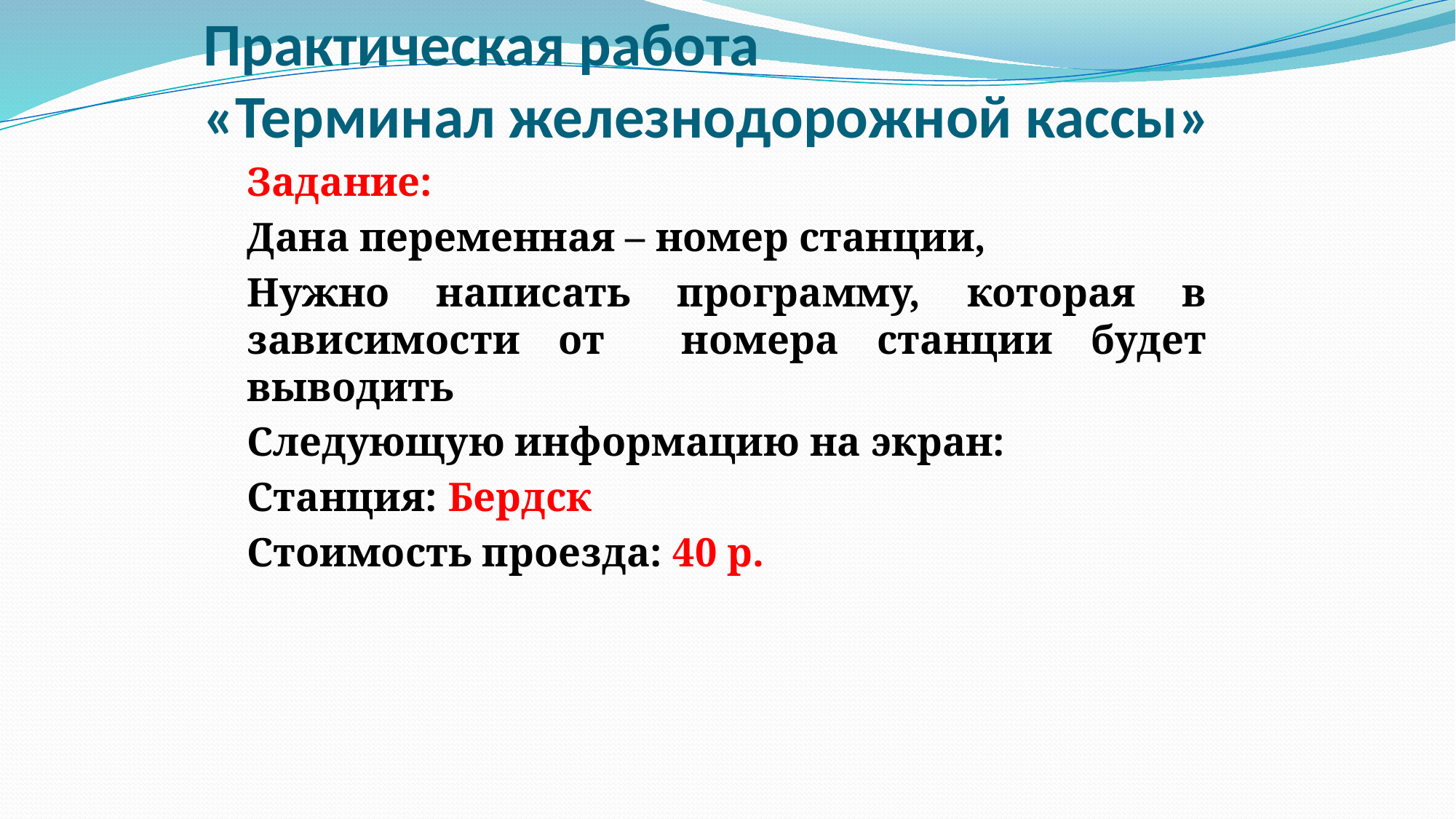

# Практическая работа «Терминал железнодорожной кассы»
Задание:
Дана переменная – номер станции,
Нужно написать программу, которая в зависимости от  номера станции будет выводить
Следующую информацию на экран:
Станция: Бердск
Стоимость проезда: 40 р.